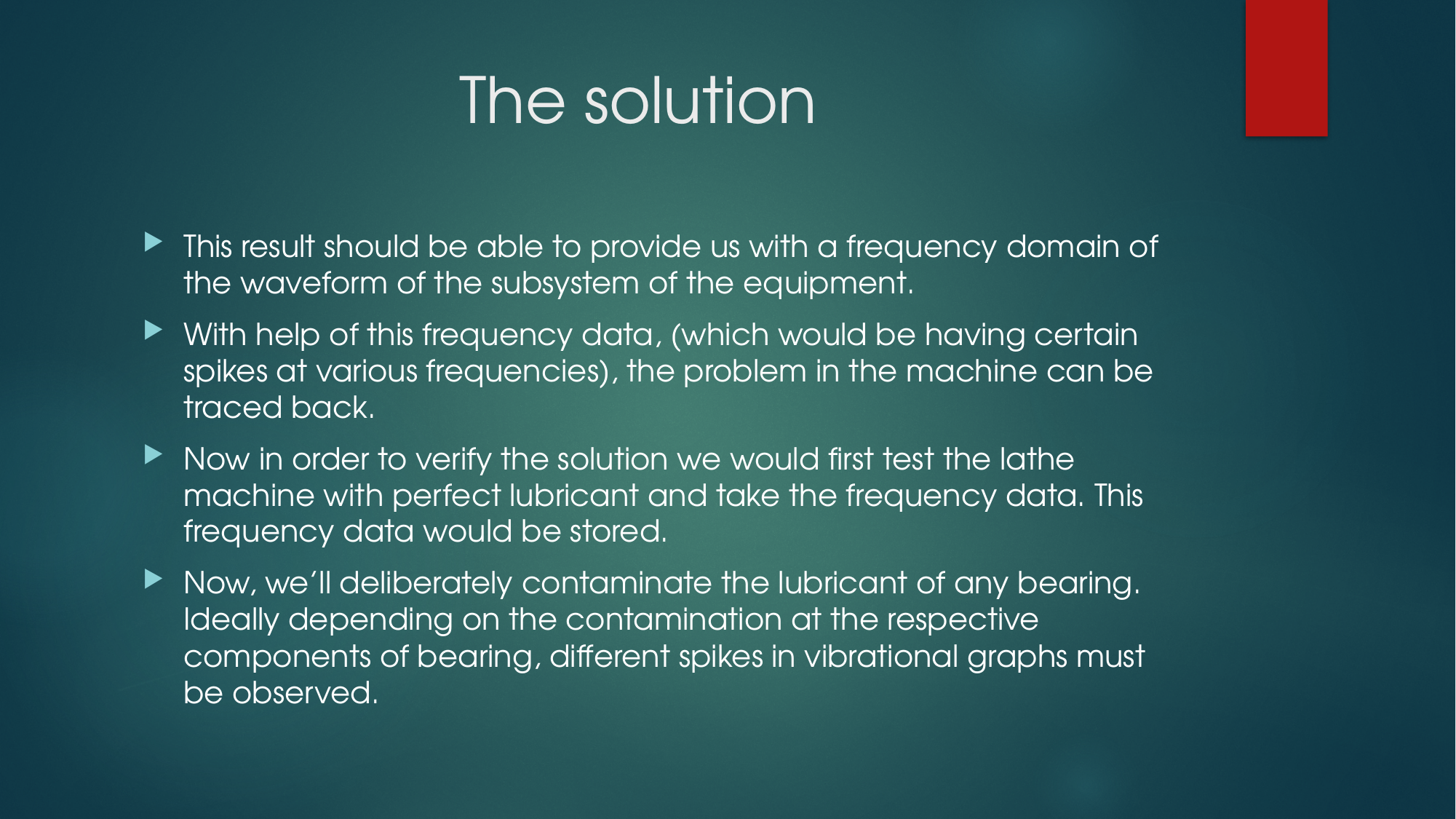

# The solution
This result should be able to provide us with a frequency domain of the waveform of the subsystem of the equipment.
With help of this frequency data, (which would be having certain spikes at various frequencies), the problem in the machine can be traced back.
Now in order to verify the solution we would first test the lathe machine with perfect lubricant and take the frequency data. This frequency data would be stored.
Now, we’ll deliberately contaminate the lubricant of any bearing. Ideally depending on the contamination at the respective components of bearing, different spikes in vibrational graphs must be observed.